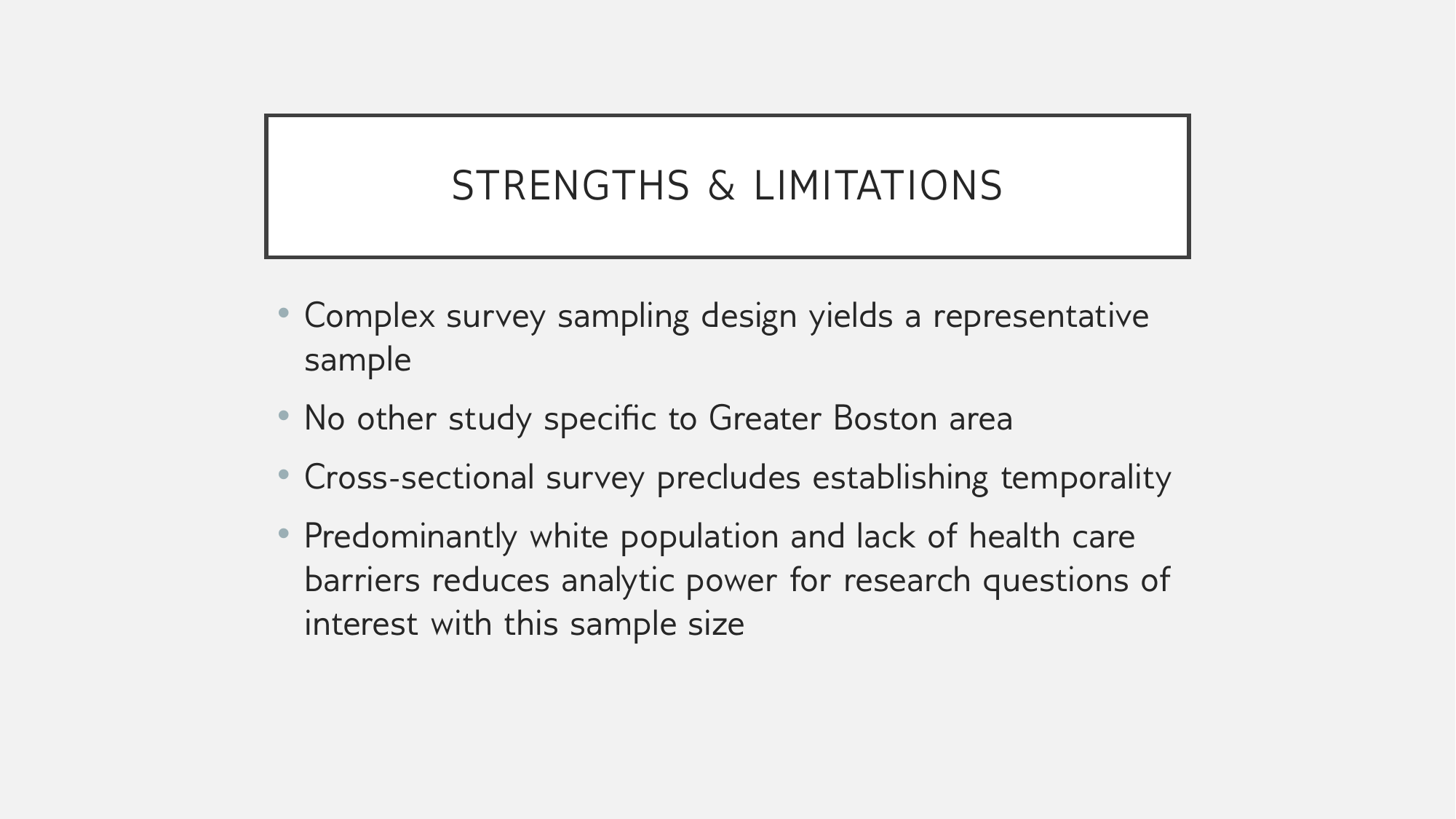

# Strengths & Limitations
Complex survey sampling design yields a representative sample
No other study specific to Greater Boston area
Cross-sectional survey precludes establishing temporality
Predominantly white population and lack of health care barriers reduces analytic power for research questions of interest with this sample size